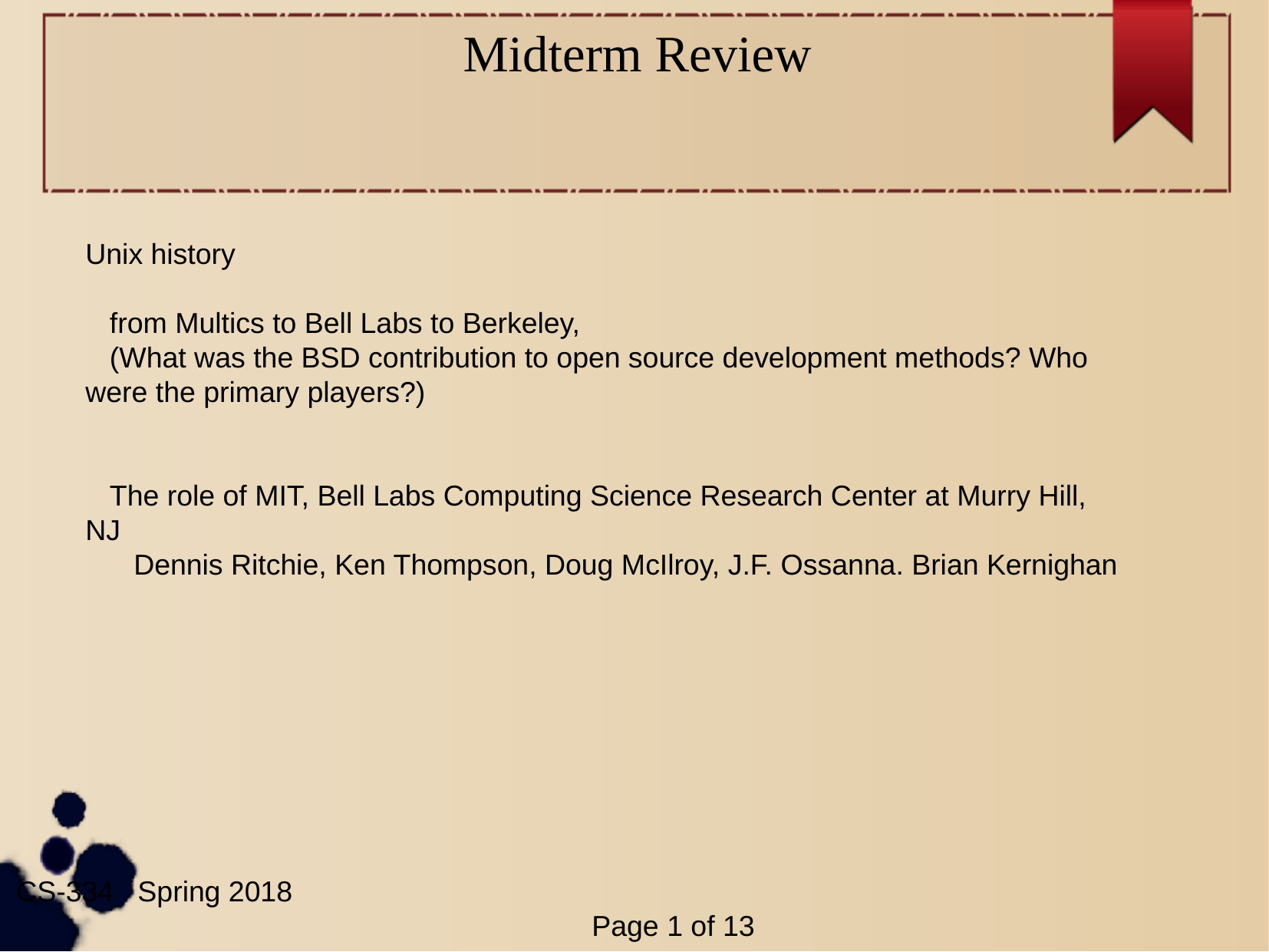

Midterm Review

Unix history

   from Multics to Bell Labs to Berkeley,
   (What was the BSD contribution to open source development methods? Who were the primary players?)

   The role of MIT, Bell Labs Computing Science Research Center at Murry Hill, NJ
      Dennis Ritchie, Ken Thompson, Doug McIlroy, J.F. Ossanna. Brian Kernighan

CS-334   Spring 2018	 												Page 1 of 13